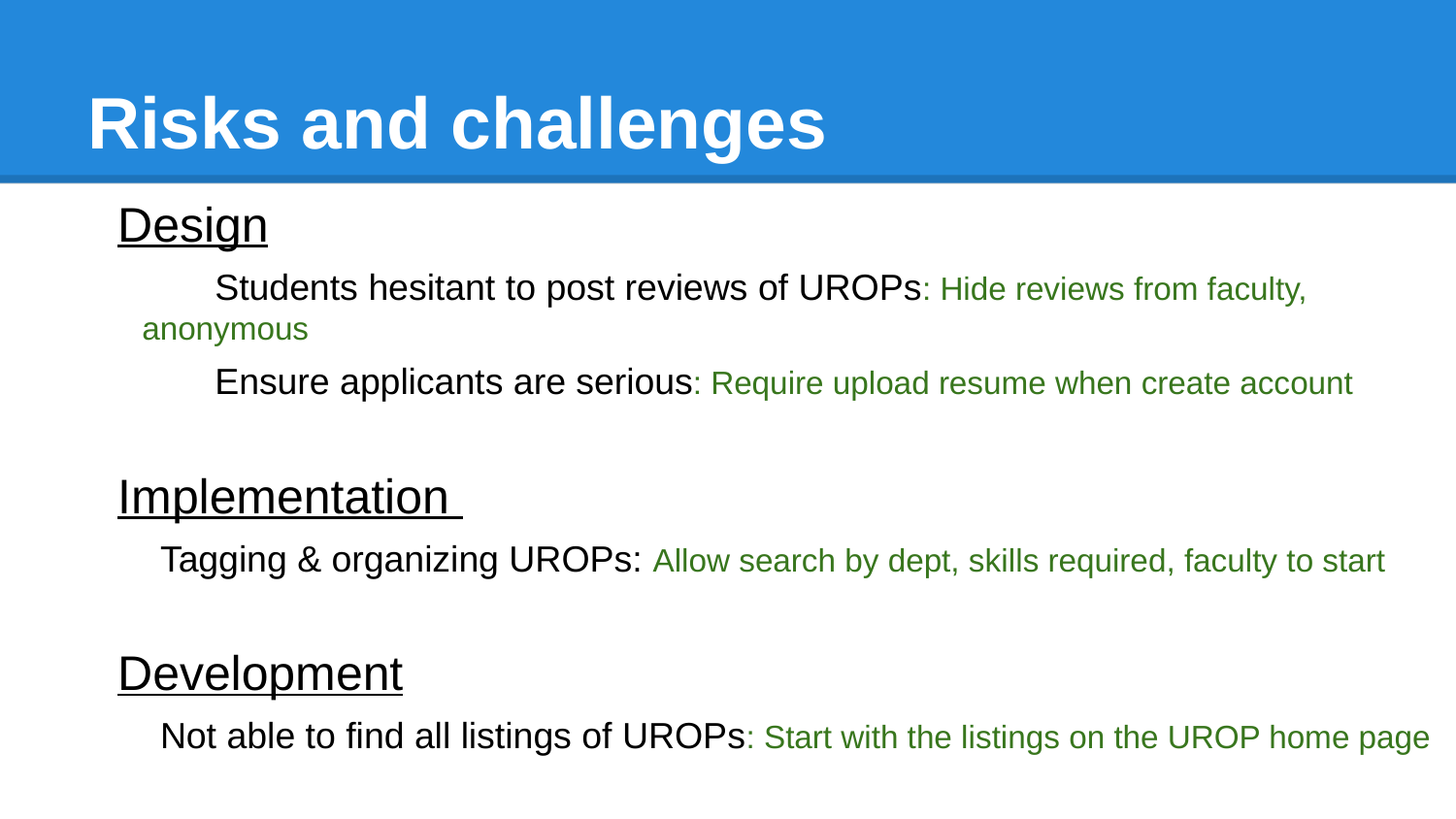

# Risks and challenges
Design
Students hesitant to post reviews of UROPs: Hide reviews from faculty, anonymous
Ensure applicants are serious: Require upload resume when create account

Implementation
Tagging & organizing UROPs: Allow search by dept, skills required, faculty to start

Development
Not able to find all listings of UROPs: Start with the listings on the UROP home page